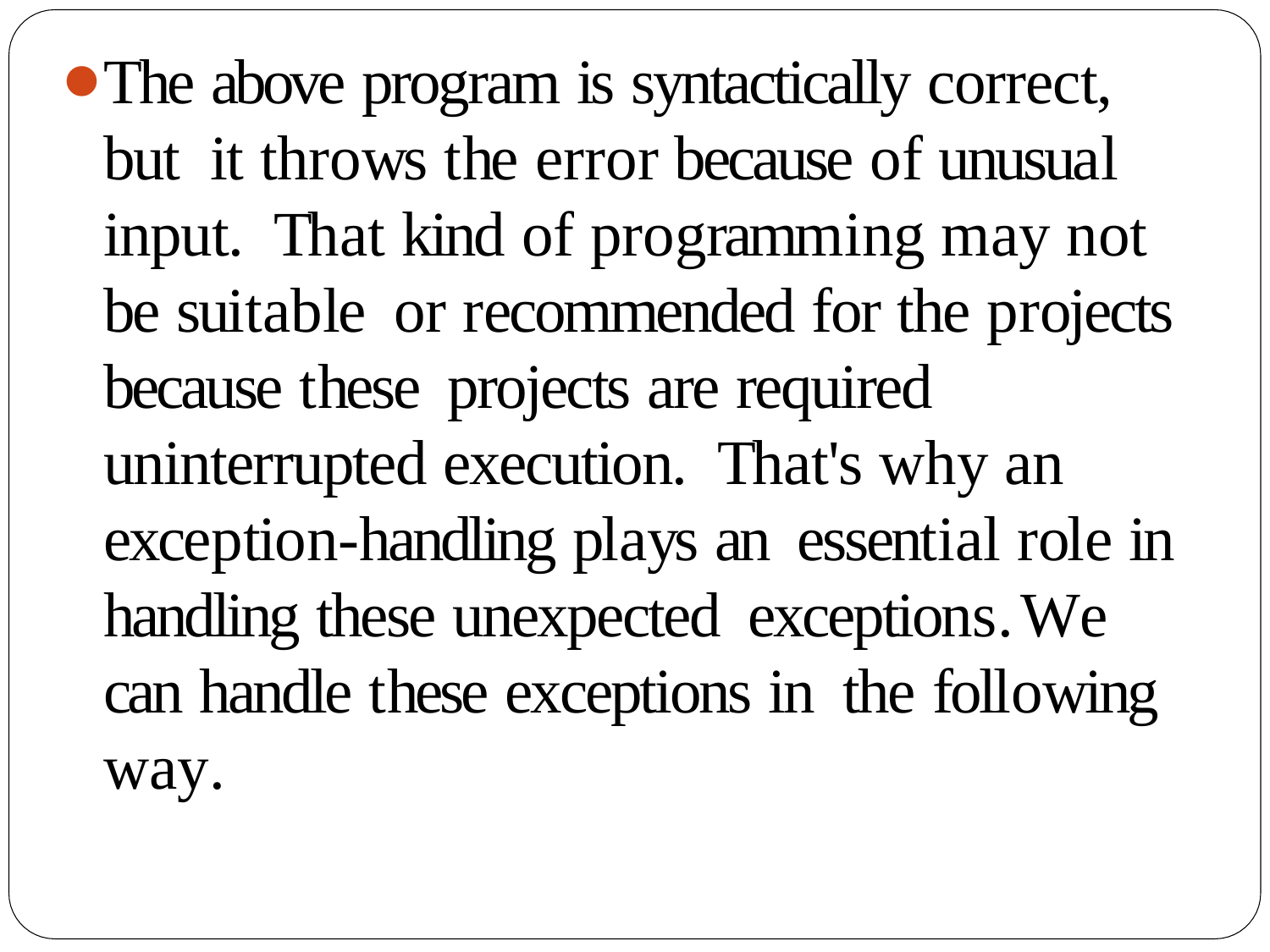

The above program is syntactically correct, but  it throws the error because of unusual input.  That kind of programming may not be suitable  or recommended for the projects because these  projects are required uninterrupted execution.  That's why an exception-handling plays an  essential role in handling these unexpected  exceptions.We can handle these exceptions in  the following way.